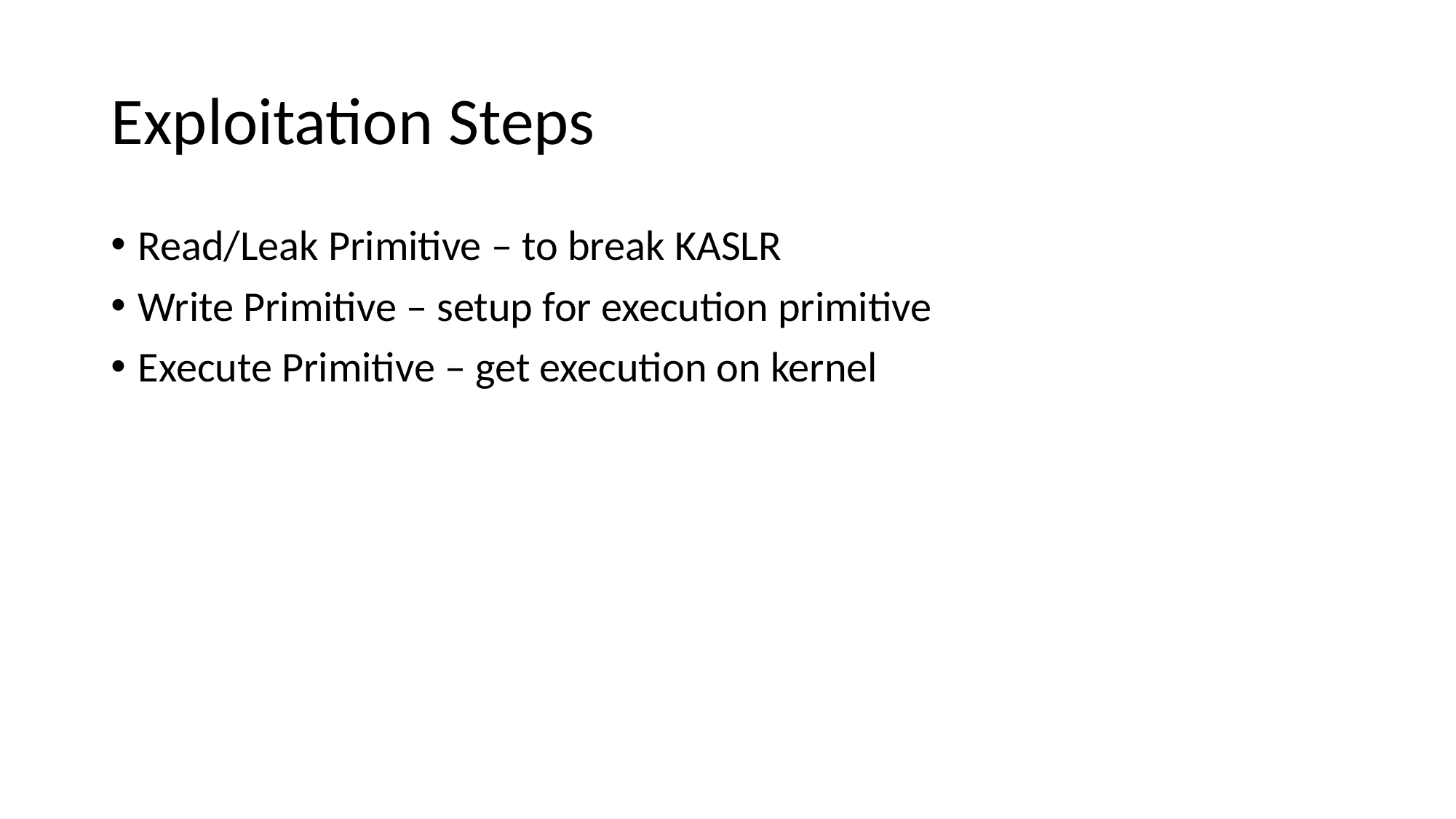

# Exploitation Steps
Read/Leak Primitive – to break KASLR
Write Primitive – setup for execution primitive
Execute Primitive – get execution on kernel